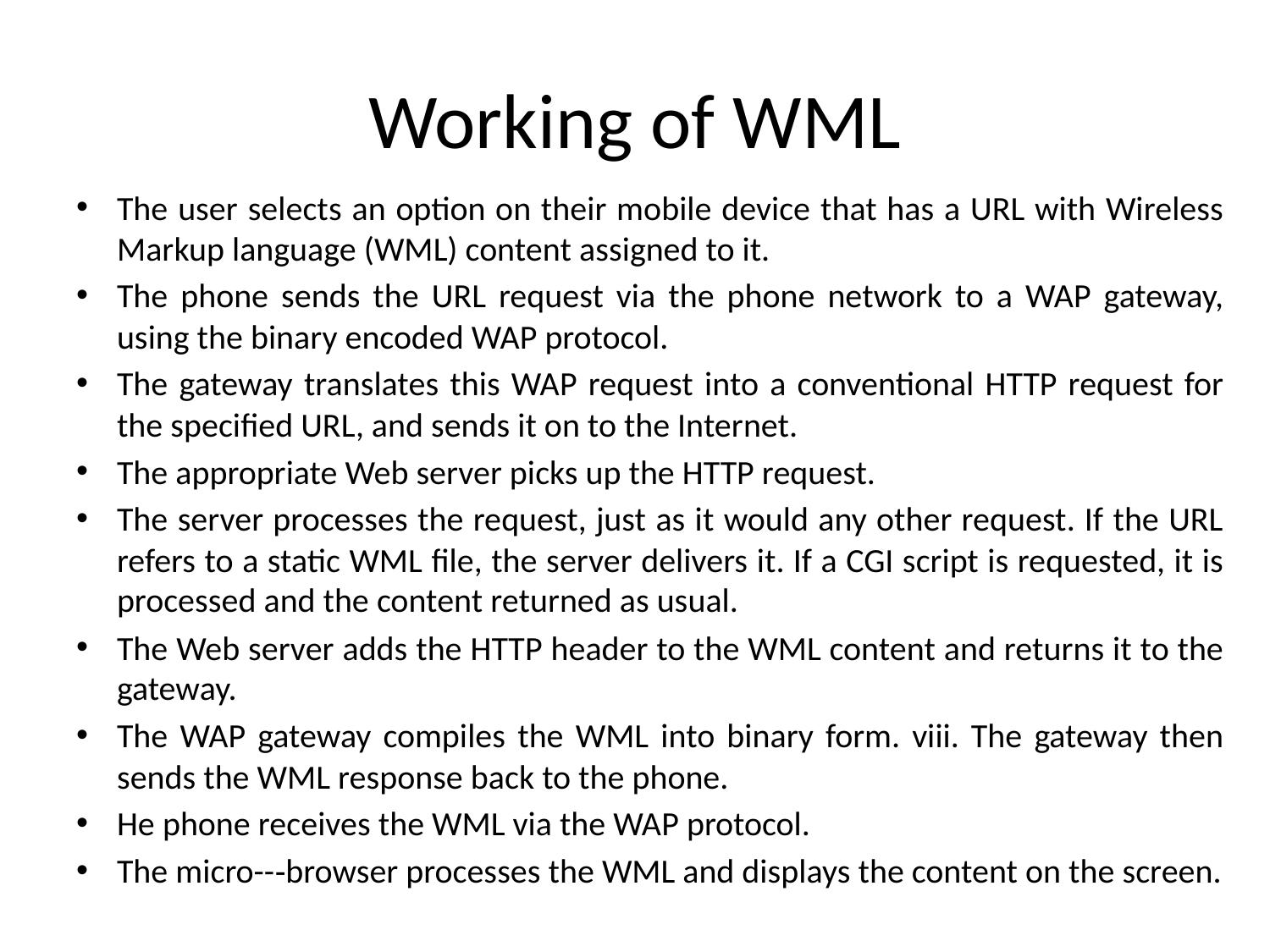

# Working of WML
The user selects an option on their mobile device that has a URL with Wireless Markup language (WML) content assigned to it.
The phone sends the URL request via the phone network to a WAP gateway, using the binary encoded WAP protocol.
The gateway translates this WAP request into a conventional HTTP request for the specified URL, and sends it on to the Internet.
The appropriate Web server picks up the HTTP request.
The server processes the request, just as it would any other request. If the URL refers to a static WML file, the server delivers it. If a CGI script is requested, it is processed and the content returned as usual.
The Web server adds the HTTP header to the WML content and returns it to the gateway.
The WAP gateway compiles the WML into binary form. viii. The gateway then sends the WML response back to the phone.
He phone receives the WML via the WAP protocol.
The micro--‐browser processes the WML and displays the content on the screen.